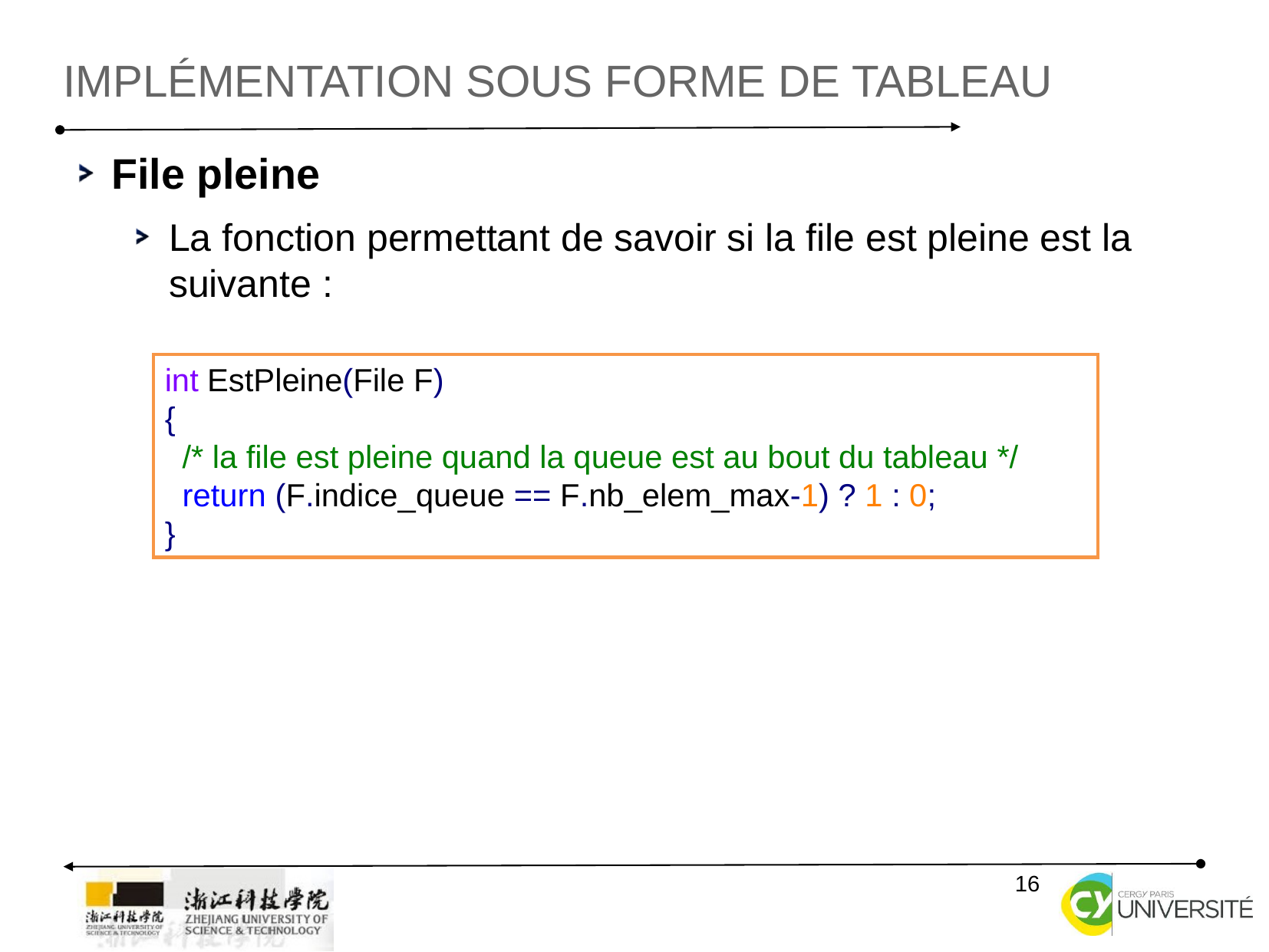

IMPLÉMENTATION SOUS FORME DE TABLEAU
File pleine
La fonction permettant de savoir si la file est pleine est la suivante :

int EstPleine(File F)
{
  /* la file est pleine quand la queue est au bout du tableau */
  return (F.indice_queue == F.nb_elem_max-1) ? 1 : 0;
}